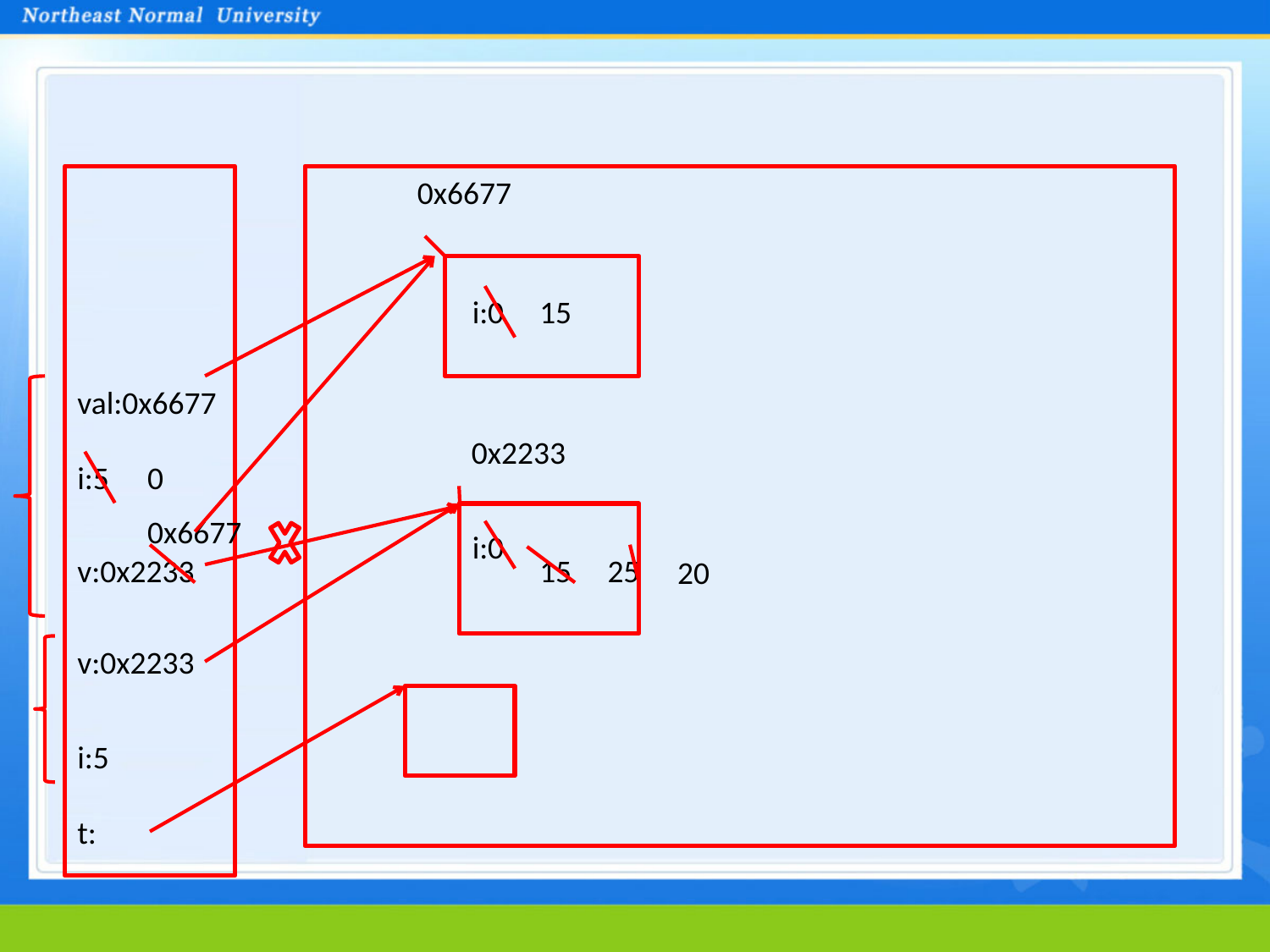

0x6677

i:0
15

val:0x6677
0x2233
i:5
0

0x6677

i:0
v:0x2233
15
25
20

v:0x2233

i:5
t: